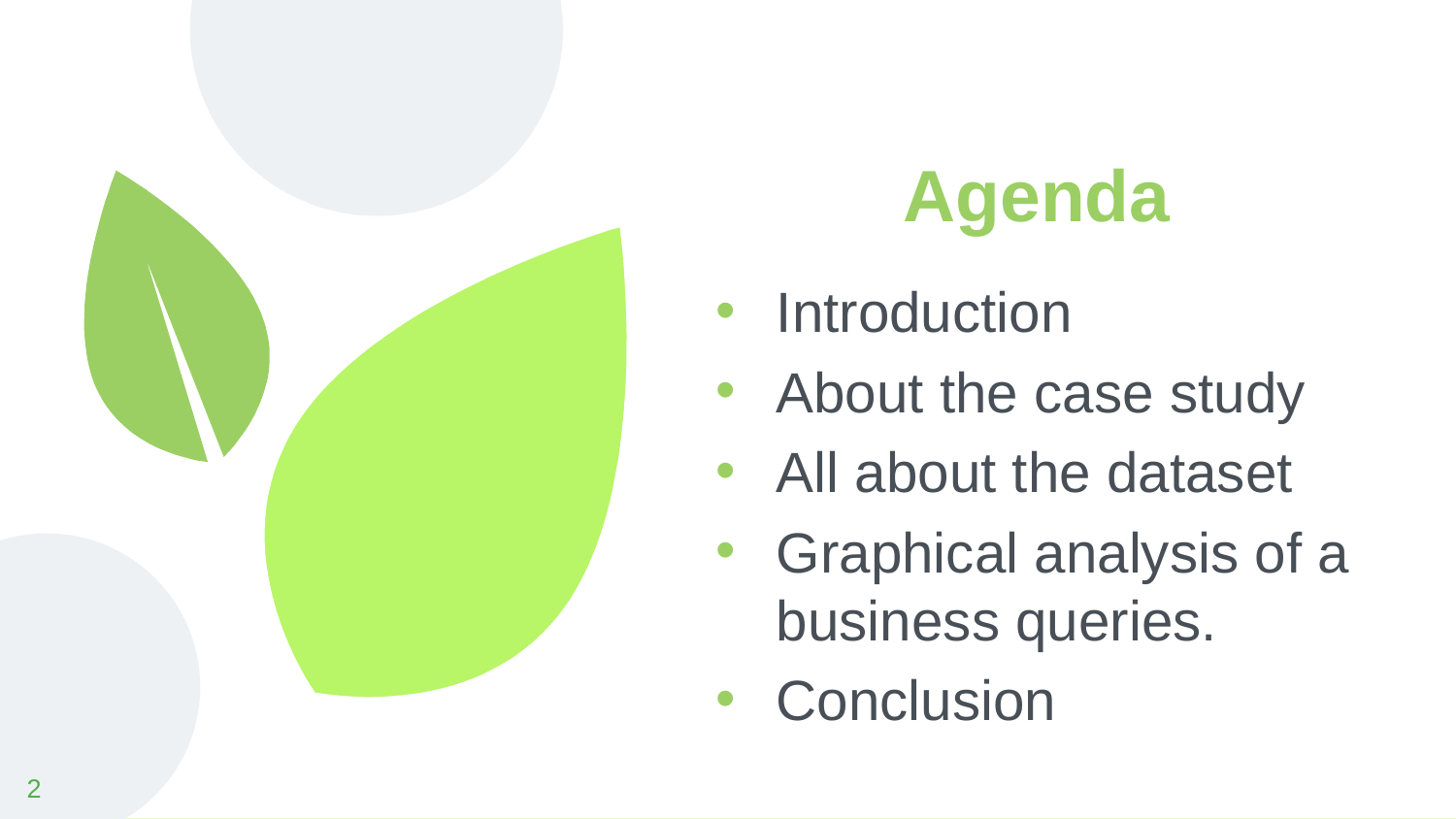

# Agenda
Introduction
About the case study
All about the dataset
Graphical analysis of a business queries.
Conclusion
2